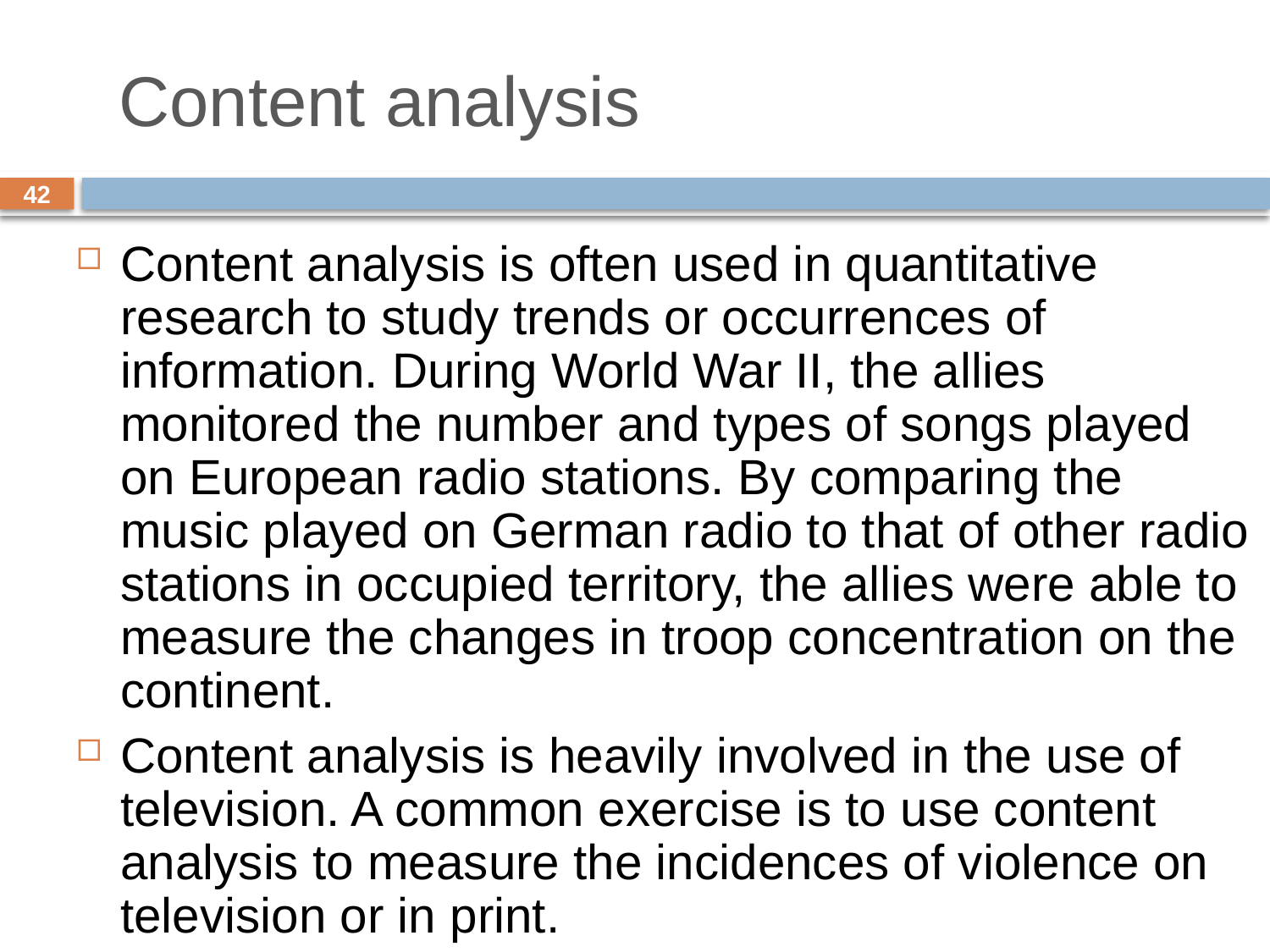

# Content analysis
42
Content analysis is often used in quantitative research to study trends or occurrences of information. During World War II, the allies monitored the number and types of songs played on European radio stations. By comparing the music played on German radio to that of other radio stations in occupied territory, the allies were able to measure the changes in troop concentration on the continent.
Content analysis is heavily involved in the use of television. A common exercise is to use content analysis to measure the incidences of violence on television or in print.